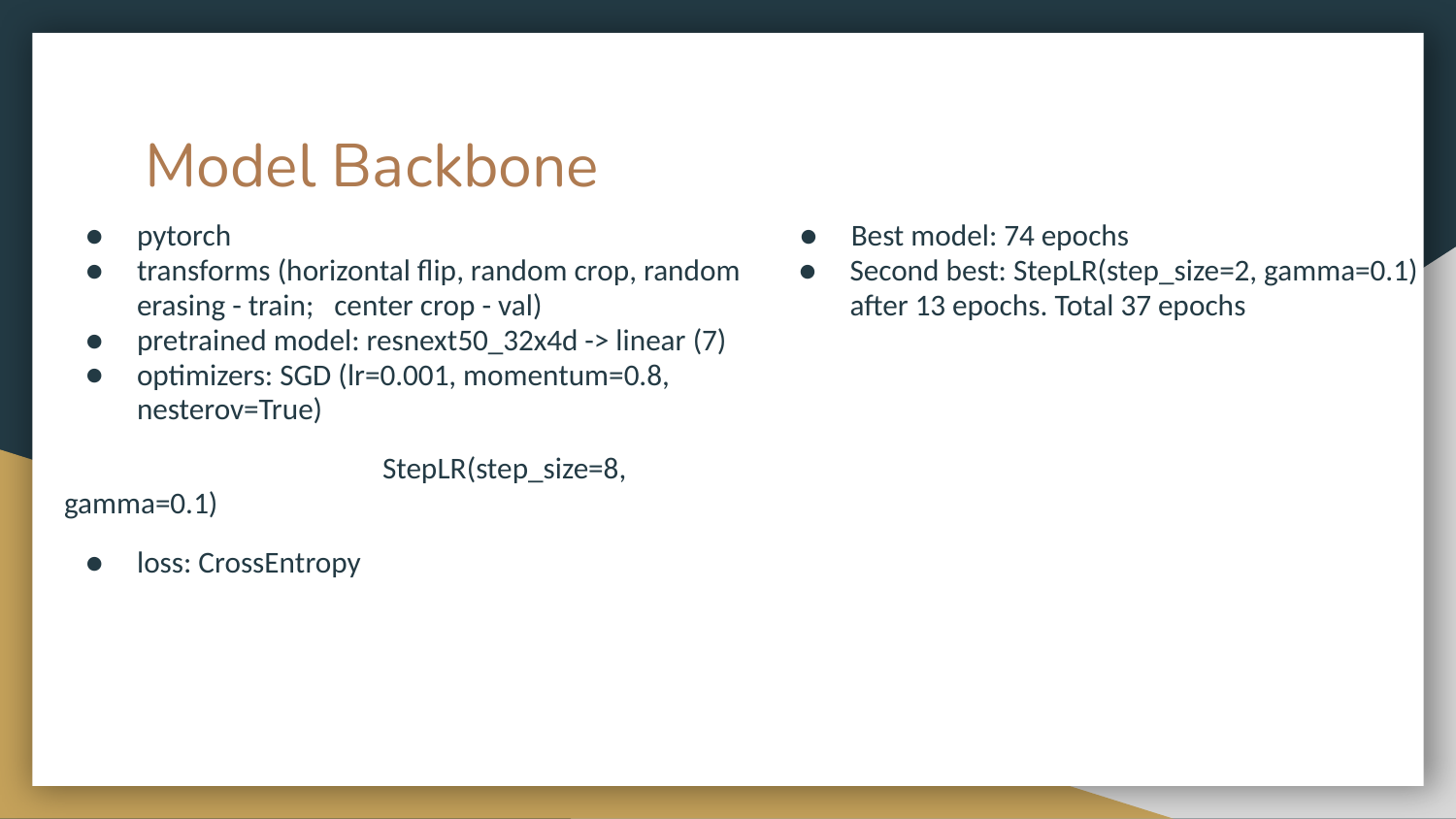

# Model Backbone
pytorch
transforms (horizontal flip, random crop, random erasing - train;   center crop - val)
pretrained model: resnext50_32x4d -> linear (7)
optimizers: SGD (lr=0.001, momentum=0.8, nesterov=True)
 		    StepLR(step_size=8, gamma=0.1)
loss: CrossEntropy
Best model: 74 epochs
Second best: StepLR(step_size=2, gamma=0.1) after 13 epochs. Total 37 epochs